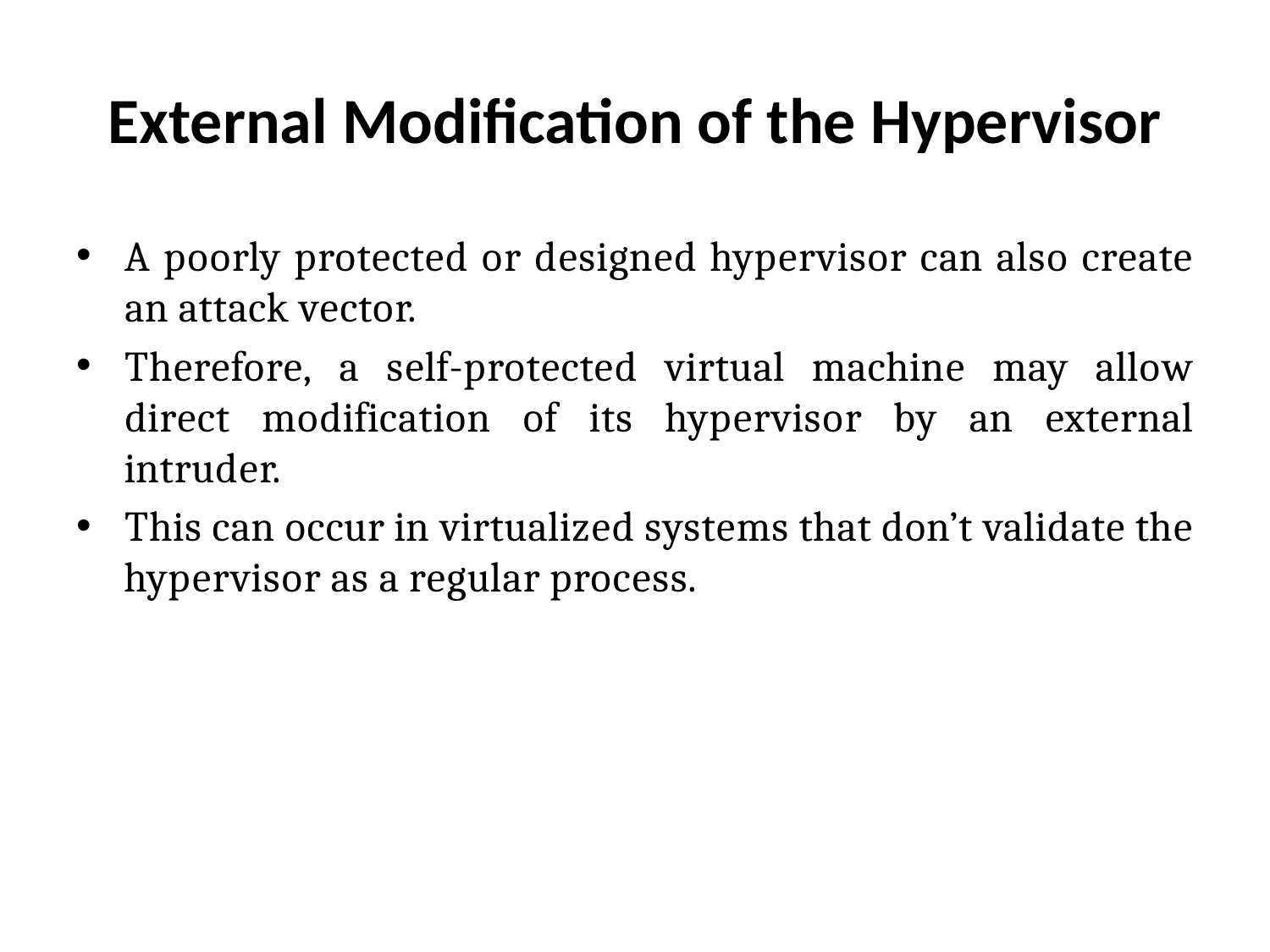

# External Modification of the Hypervisor
A poorly protected or designed hypervisor can also create an attack vector.
Therefore, a self-protected virtual machine may allow direct modification of its hypervisor by an external intruder.
This can occur in virtualized systems that don’t validate the hypervisor as a regular process.